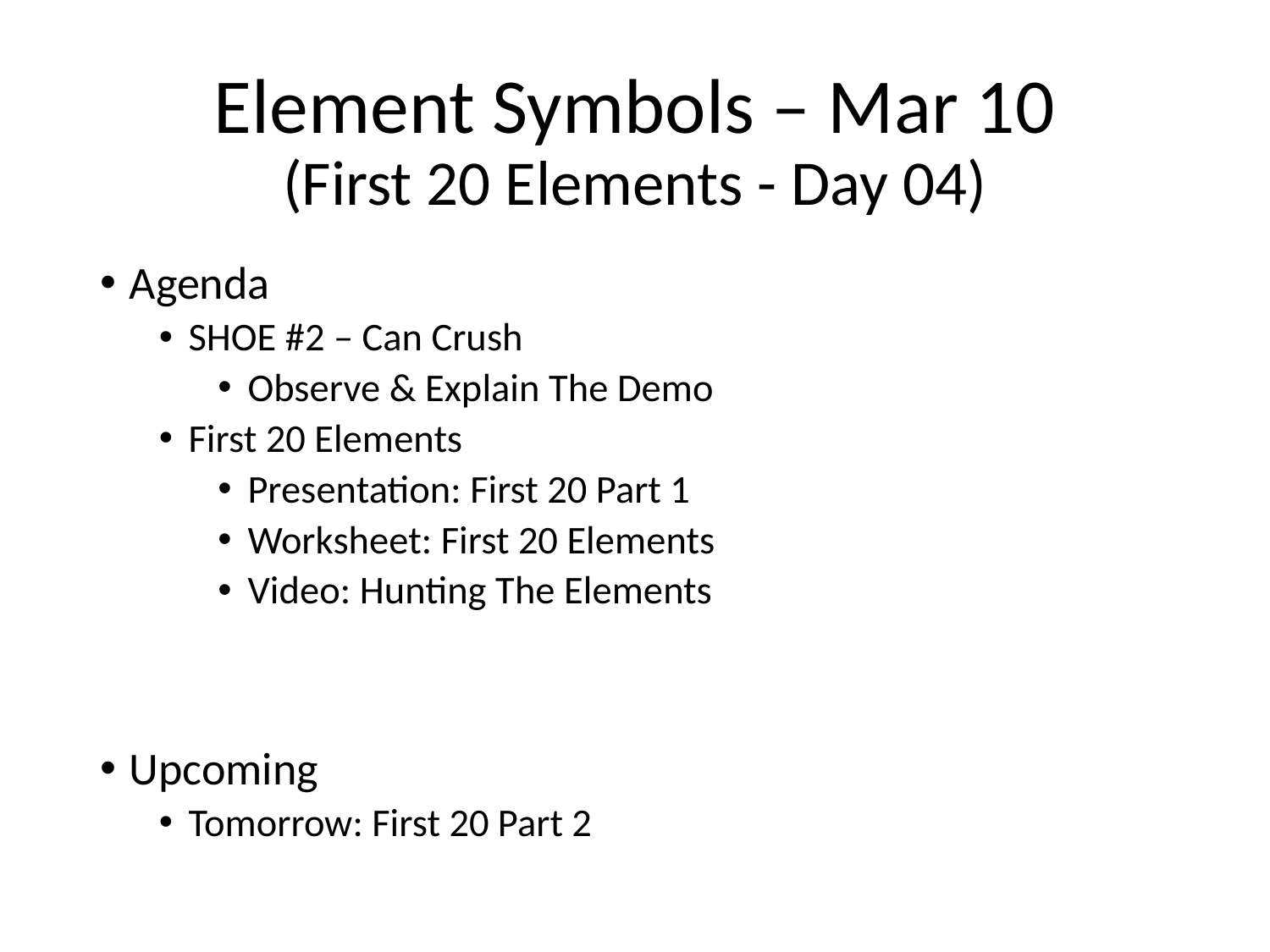

# Element Symbols – Mar 10 (First 20 Elements - Day 04)
Agenda
SHOE #2 – Can Crush
Observe & Explain The Demo
First 20 Elements
Presentation: First 20 Part 1
Worksheet: First 20 Elements
Video: Hunting The Elements

Upcoming
Tomorrow: First 20 Part 2